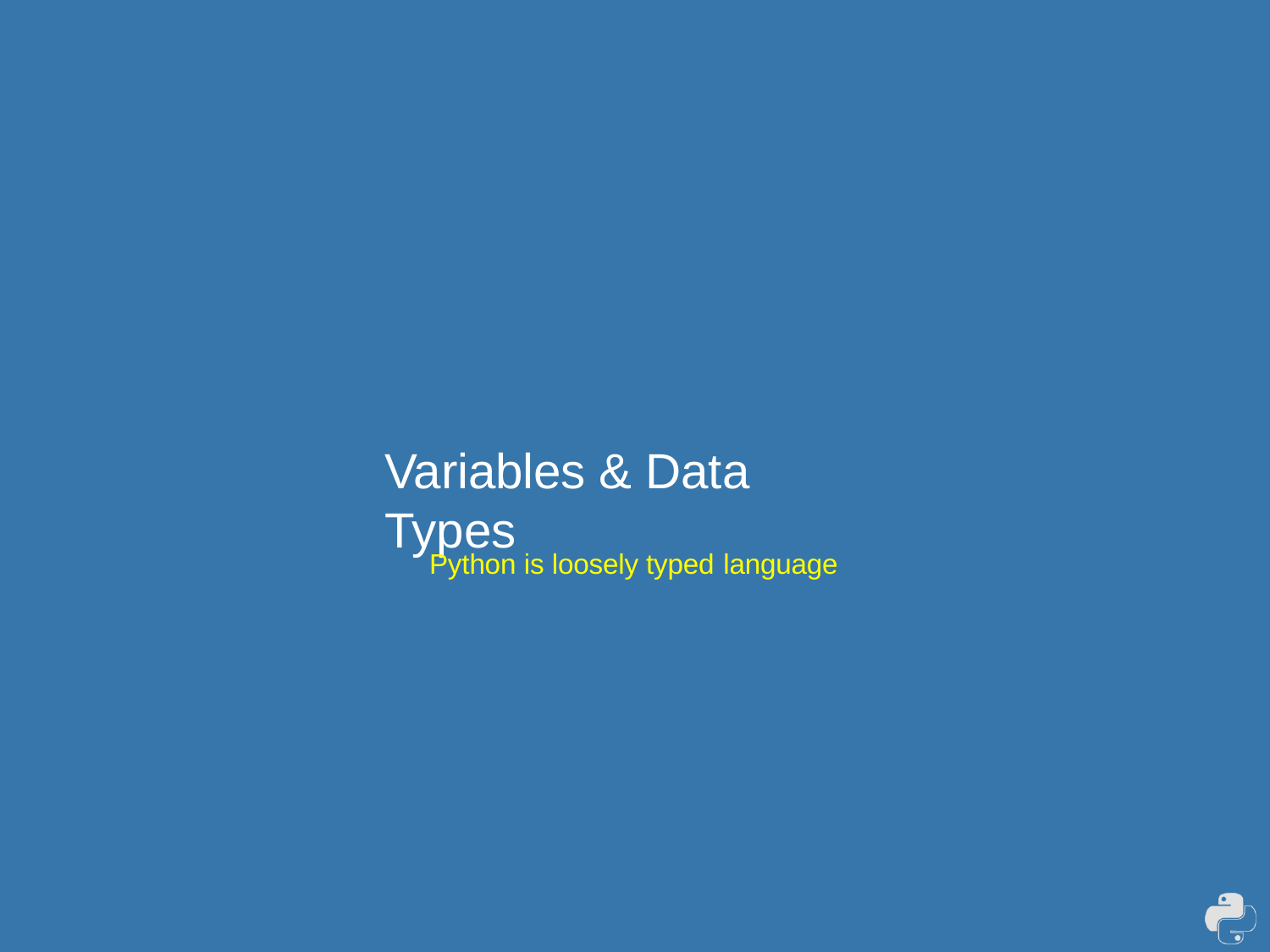

# Variables & Data Types
Python is loosely typed language